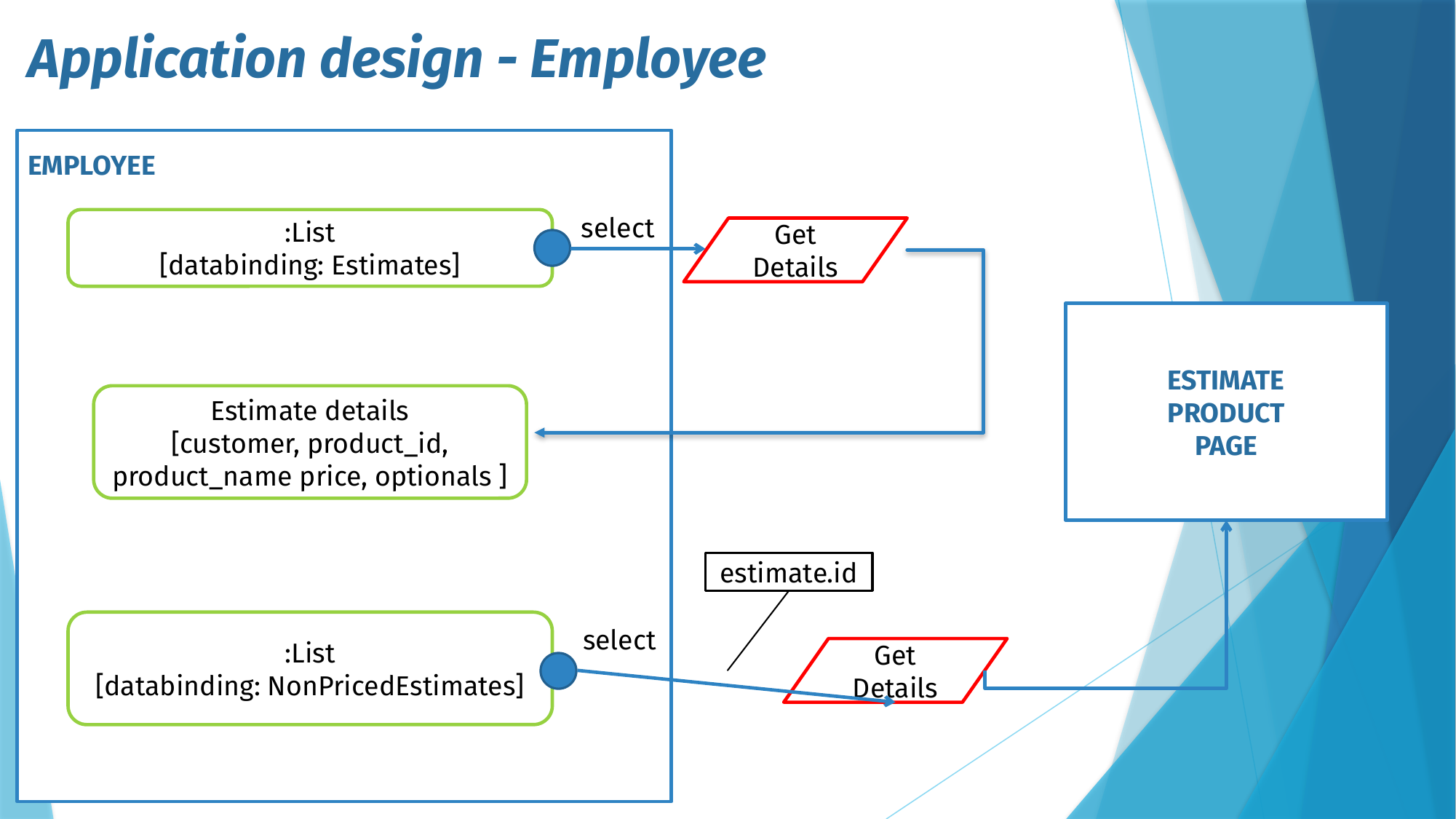

# Application design - Employee

EMPLOYEE
select
:List
[databinding: Estimates]
Get Details

ESTIMATE
PRODUCT PAGE
Estimate details
[customer, product_id, product_name price, optionals ]
estimate.id
:List
[databinding: NonPricedEstimates]
select
Get Details